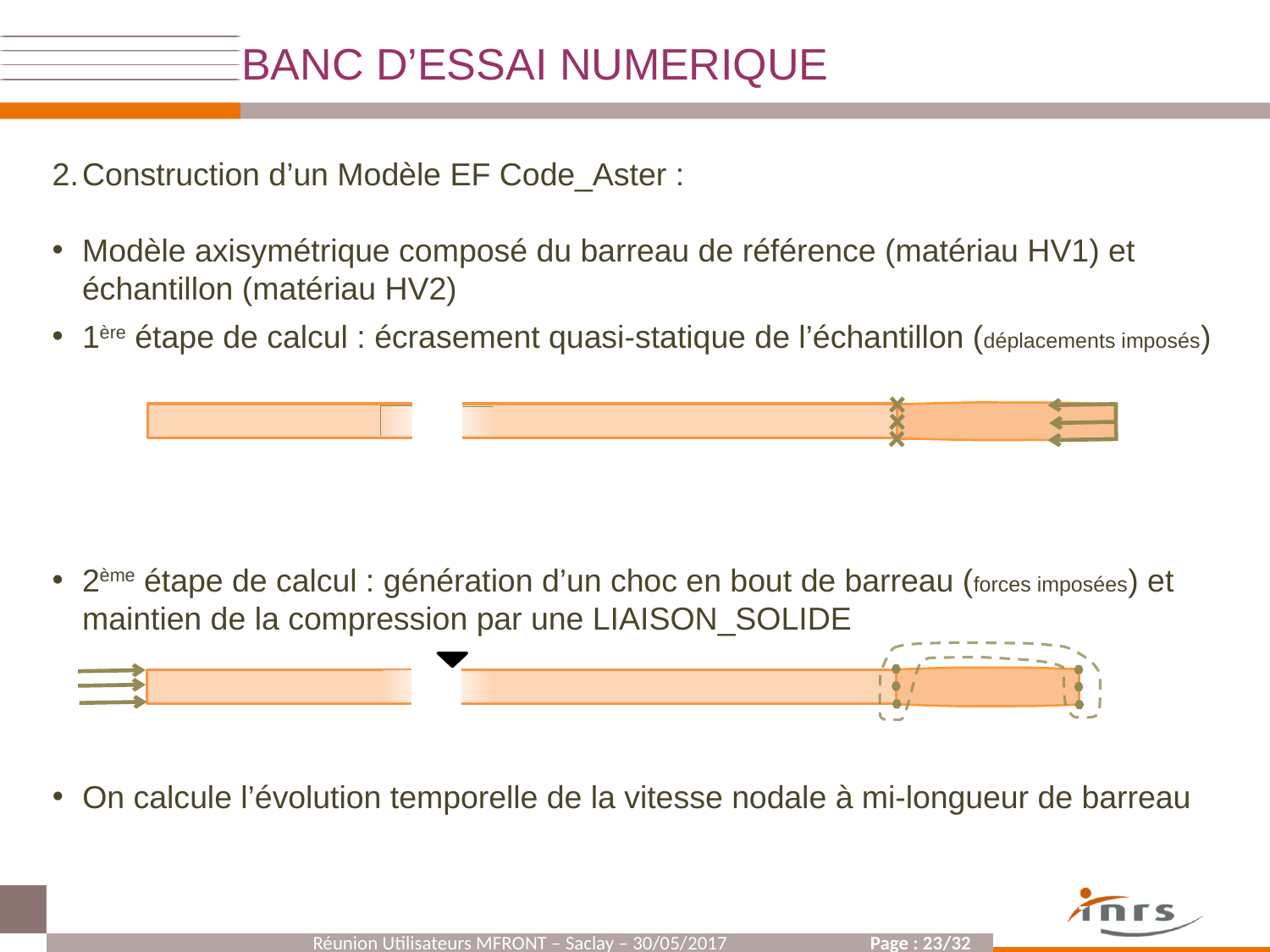

BANC D’ESSAI NUMERIQUE
Construction d’un Modèle EF Code_Aster :

Modèle axisymétrique composé du barreau de référence (matériau HV1) et échantillon (matériau HV2)
1ère étape de calcul : écrasement quasi-statique de l’échantillon (déplacements imposés)

2ème étape de calcul : génération d’un choc en bout de barreau (forces imposées) et maintien de la compression par une LIAISON_SOLIDE

On calcule l’évolution temporelle de la vitesse nodale à mi-longueur de barreau